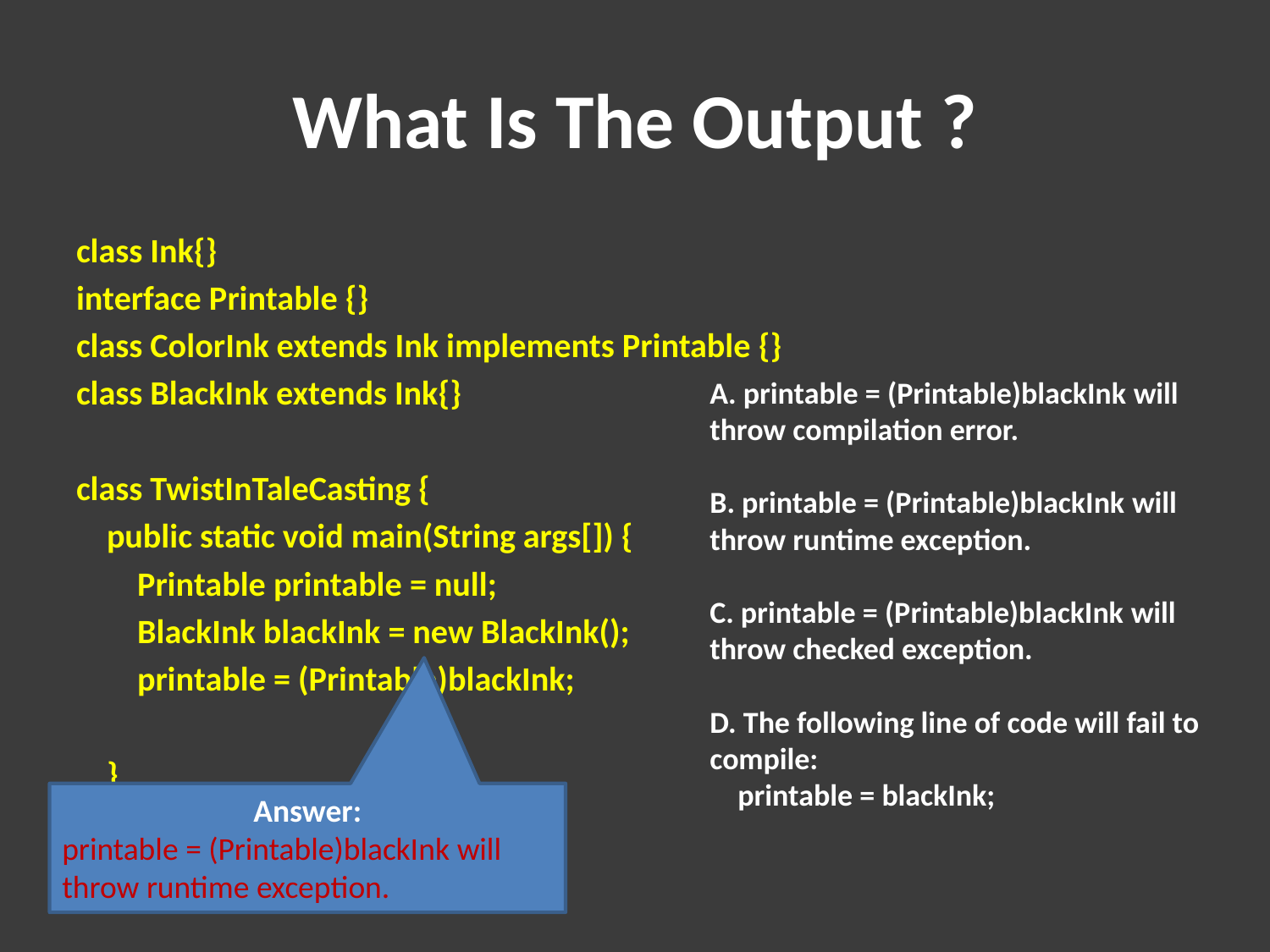

# What Is The Output ?
class Ink{}
interface Printable {}
class ColorInk extends Ink implements Printable {}
class BlackInk extends Ink{}

class TwistInTaleCasting {
    public static void main(String args[]) {
        Printable printable = null;
        BlackInk blackInk = new BlackInk();
        printable = (Printable)blackInk;

    }
}

A. printable = (Printable)blackInk will throw compilation error.

B. printable = (Printable)blackInk will throw runtime exception.

C. printable = (Printable)blackInk will throw checked exception.

D. The following line of code will fail to compile:
    printable = blackInk;

Answer:
printable = (Printable)blackInk will throw runtime exception.